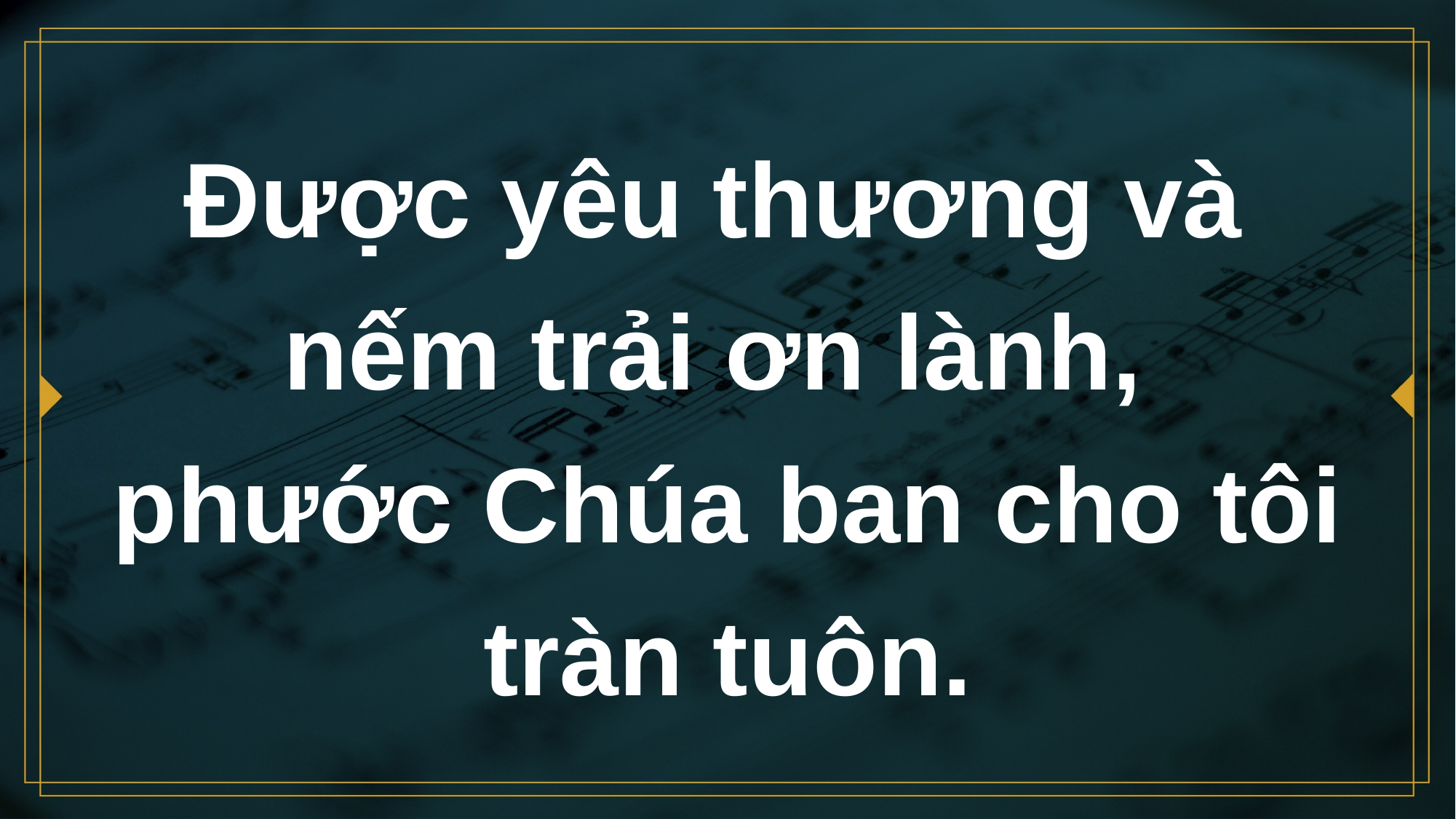

# Được yêu thương và nếm trải ơn lành, phước Chúa ban cho tôi tràn tuôn.